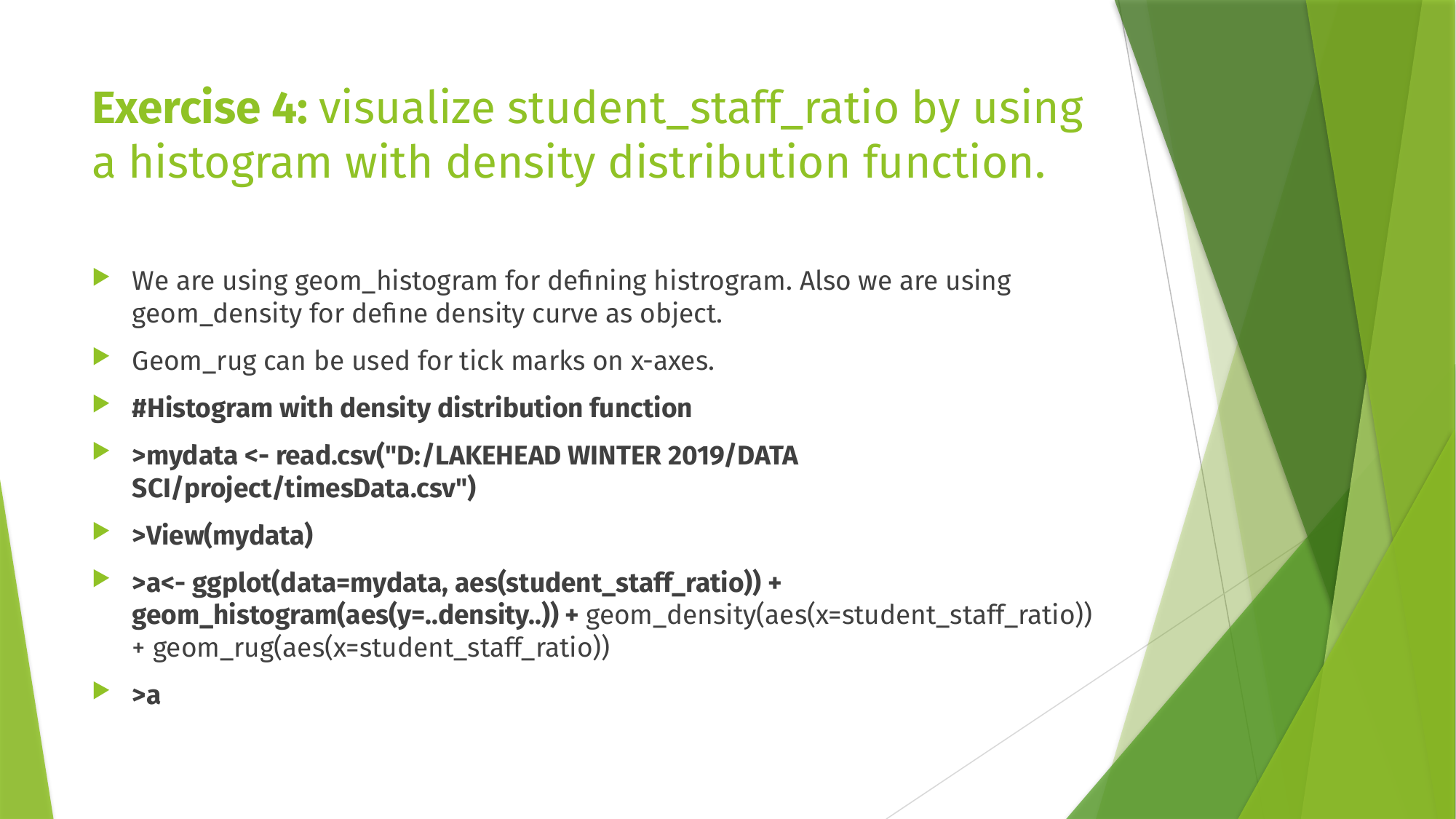

# Exercise 4: visualize student_staff_ratio by using a histogram with density distribution function.
We are using geom_histogram for defining histrogram. Also we are using geom_density for define density curve as object.
Geom_rug can be used for tick marks on x-axes.
#Histogram with density distribution function
>mydata <- read.csv("D:/LAKEHEAD WINTER 2019/DATA SCI/project/timesData.csv")
>View(mydata)
>a<- ggplot(data=mydata, aes(student_staff_ratio)) + geom_histogram(aes(y=..density..)) + geom_density(aes(x=student_staff_ratio)) + geom_rug(aes(x=student_staff_ratio))
>a